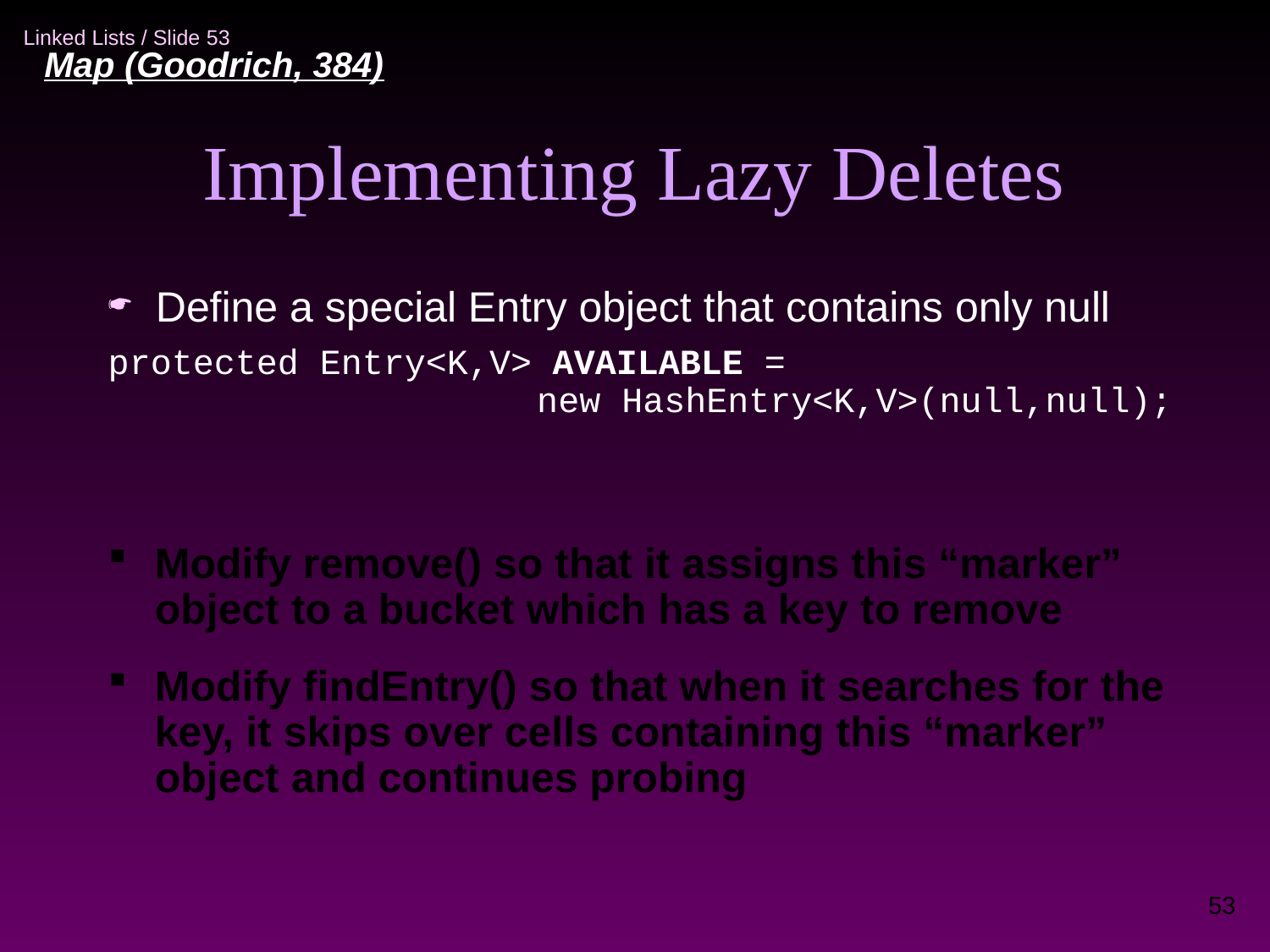

Map (Goodrich, 384)‏
Implementing Lazy Deletes
Define a special Entry object that contains only null
protected Entry<K,V> AVAILABLE =
                  new HashEntry<K,V>(null,null);
Modify remove() so that it assigns this “marker” object to a bucket which has a key to remove
Modify findEntry() so that when it searches for the key, it skips over cells containing this “marker” object and continues probing
53